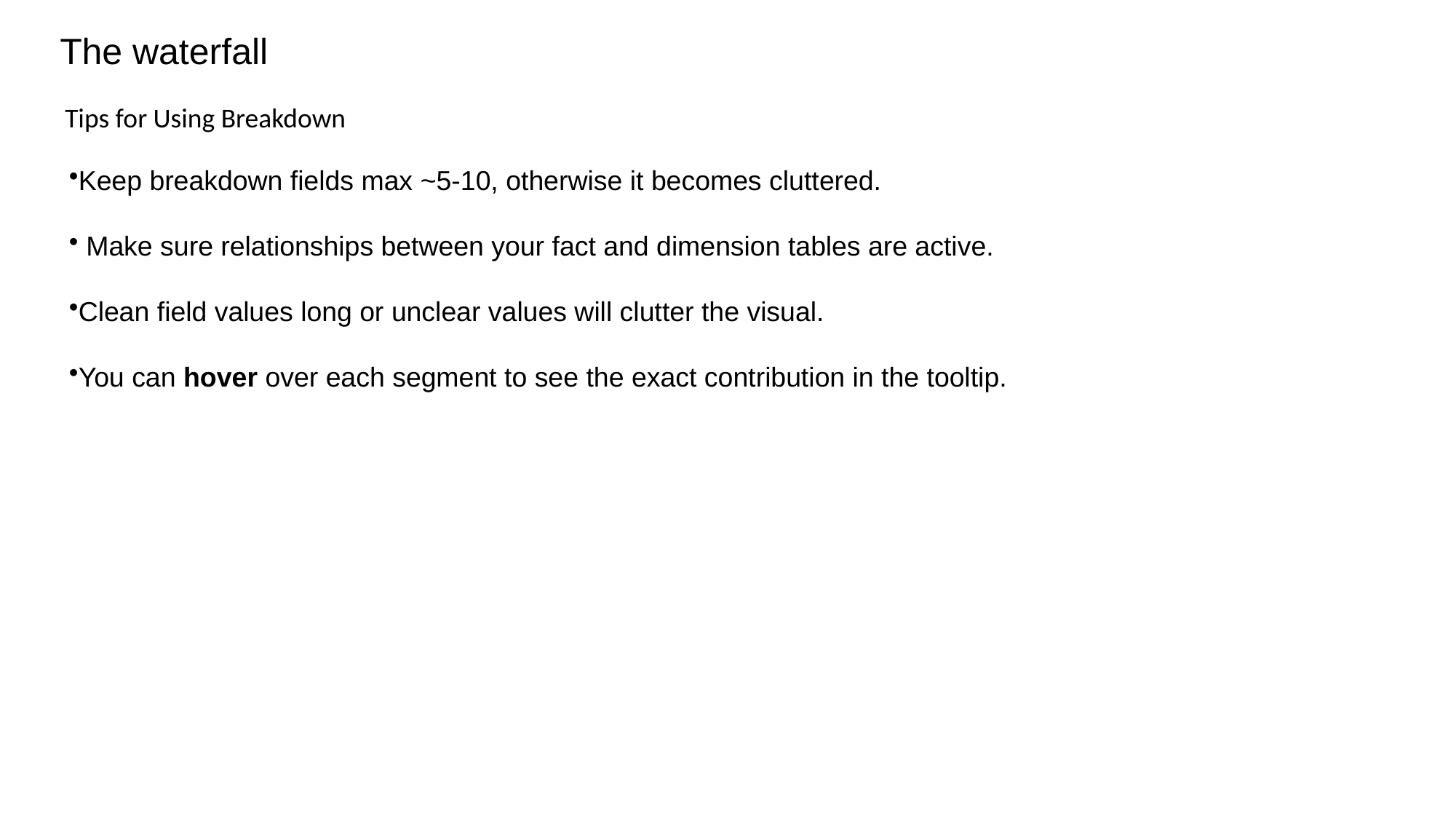

The waterfall
Tips for Using Breakdown
Keep breakdown fields max ~5-10, otherwise it becomes cluttered.

 Make sure relationships between your fact and dimension tables are active.

Clean field values long or unclear values will clutter the visual.

You can hover over each segment to see the exact contribution in the tooltip.